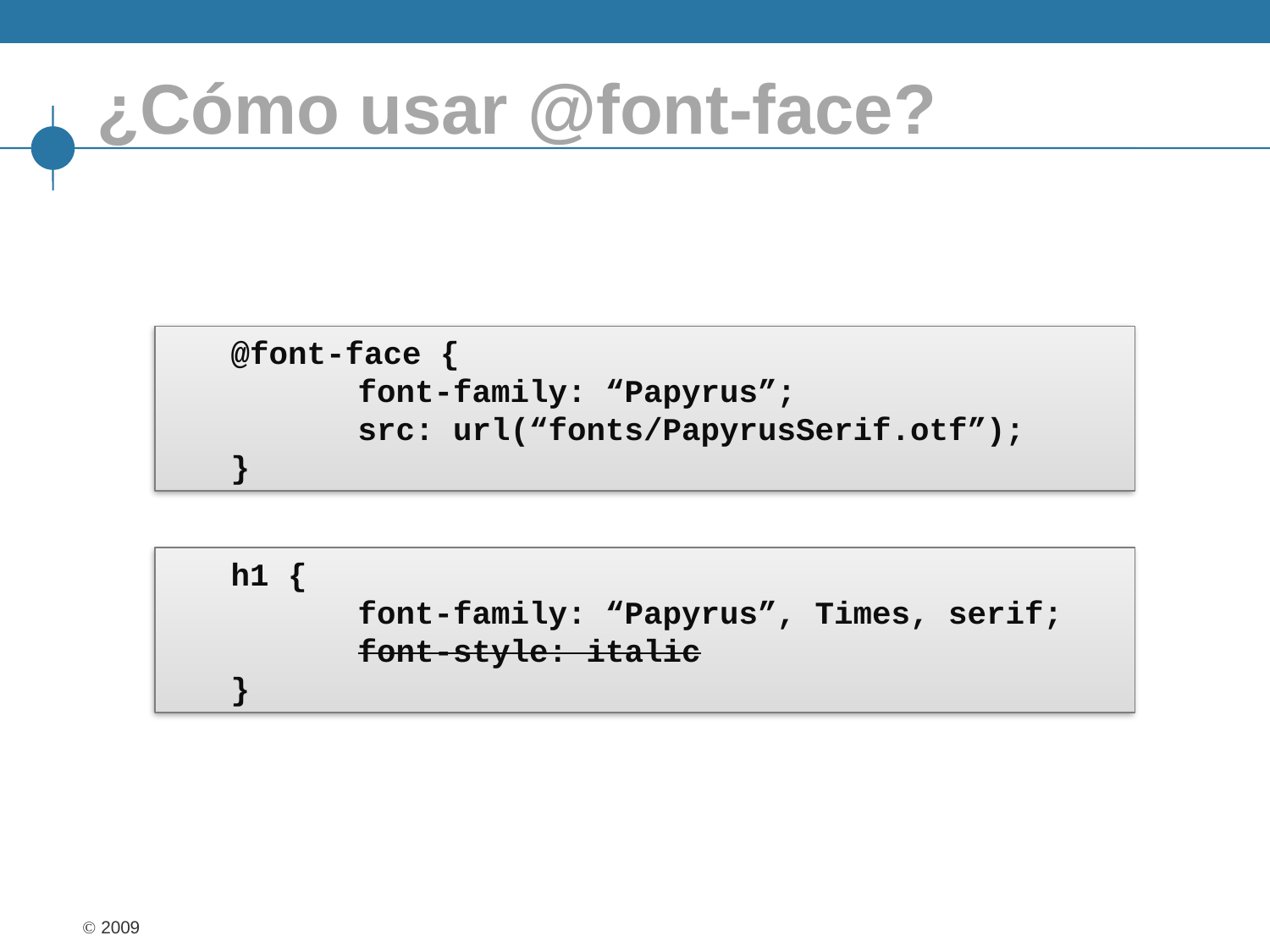

# ¿Cómo usar @font-face?
@font-face {
	font-family: “Papyrus”;
	src: url(“fonts/PapyrusSerif.otf”);
}
h1 {
	font-family: “Papyrus”, Times, serif;
	font-style: italic
}